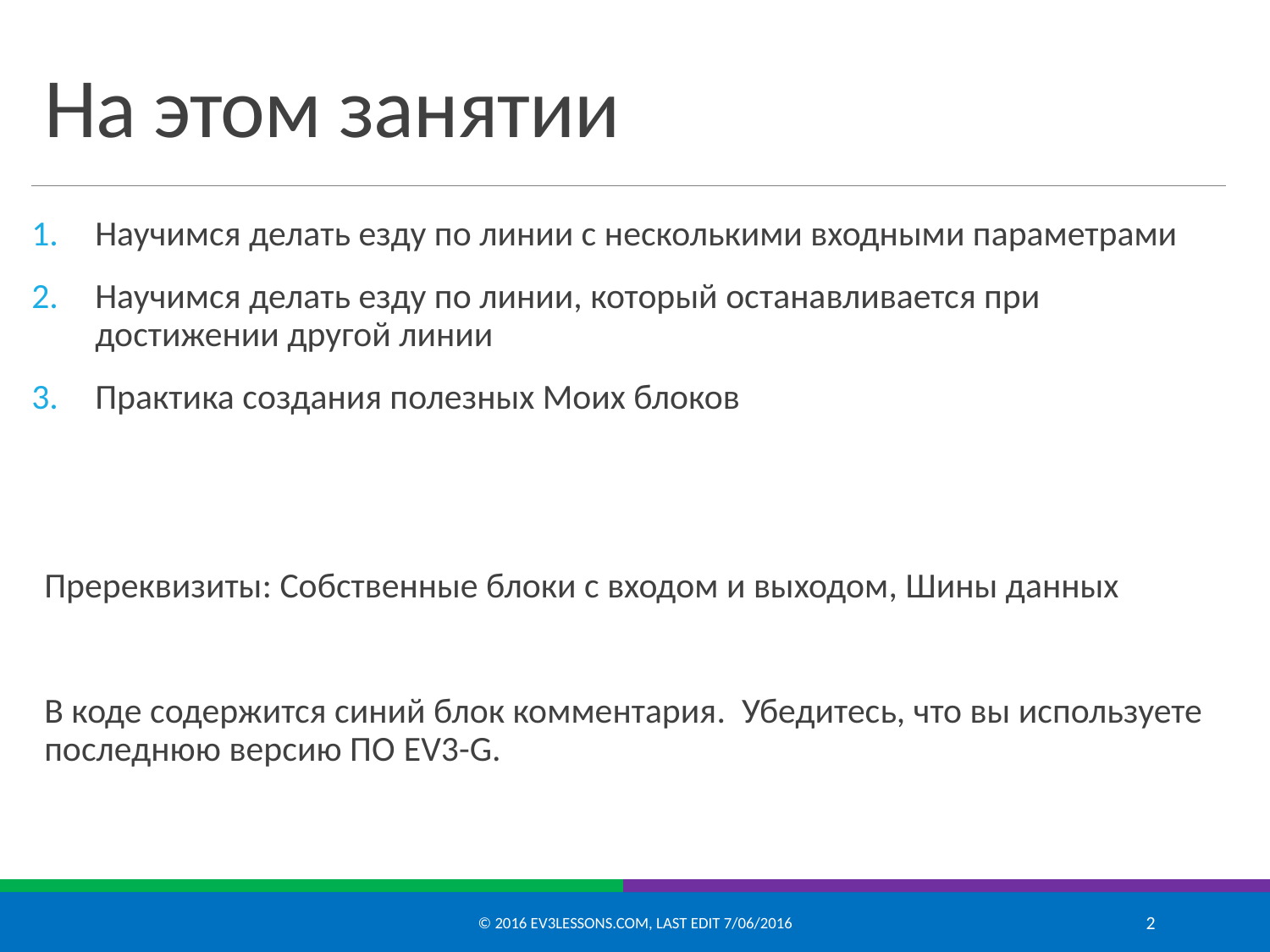

# На этом занятии
Научимся делать езду по линии с несколькими входными параметрами
Научимся делать езду по линии, который останавливается при достижении другой линии
Практика создания полезных Моих блоков

Пререквизиты: Собственные блоки с входом и выходом, Шины данных

В коде содержится синий блок комментария.  Убедитесь, что вы используете последнюю версию ПО EV3-G.

© 2016 EV3Lessons.com, Last edit 7/06/2016
2